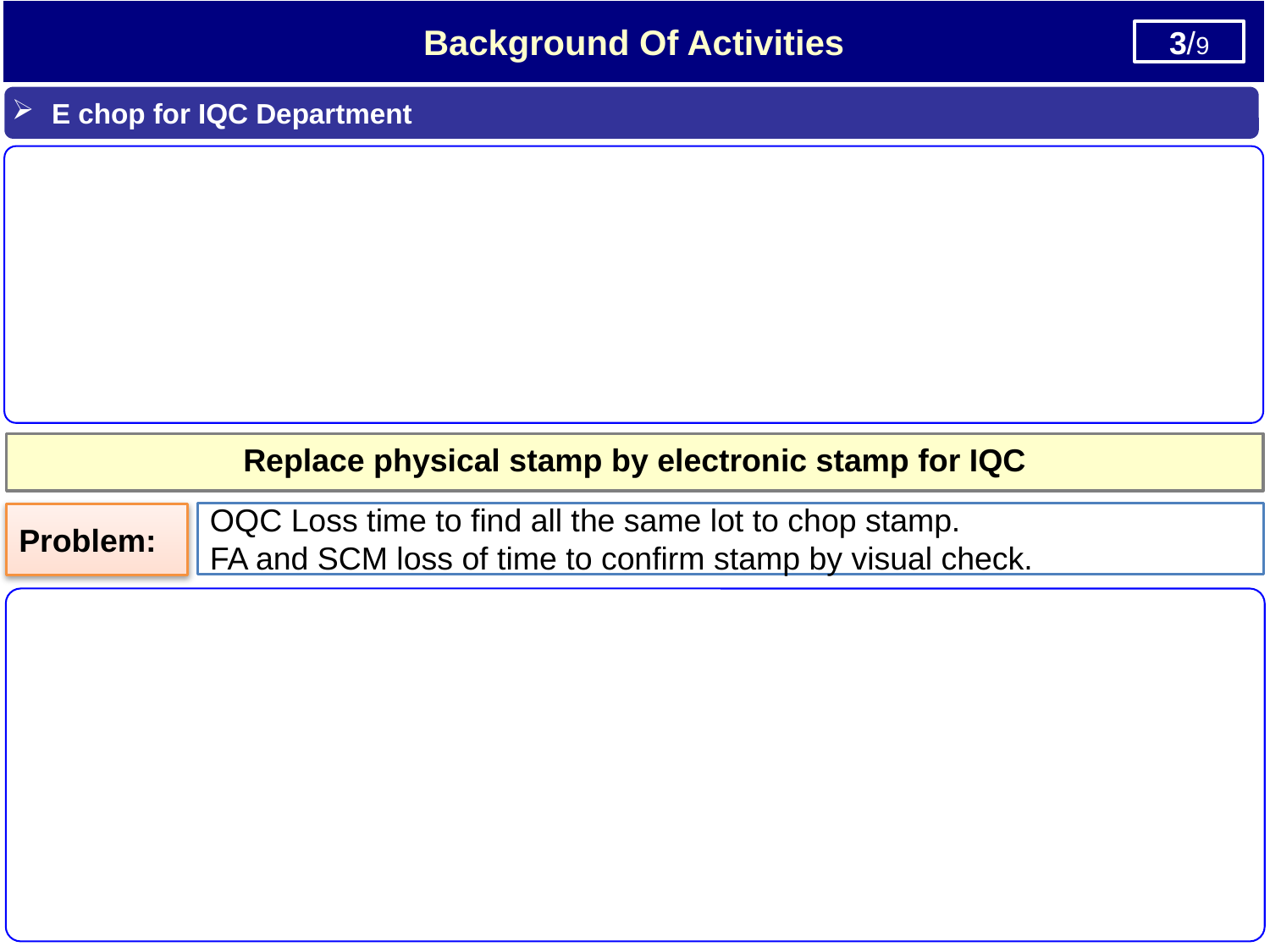

Background Of Activities
3/9
2/10
E chop for IQC Department

Replace physical stamp by electronic stamp for IQC
OQC Loss time to find all the same lot to chop stamp.
FA and SCM loss of time to confirm stamp by visual check.
Problem: